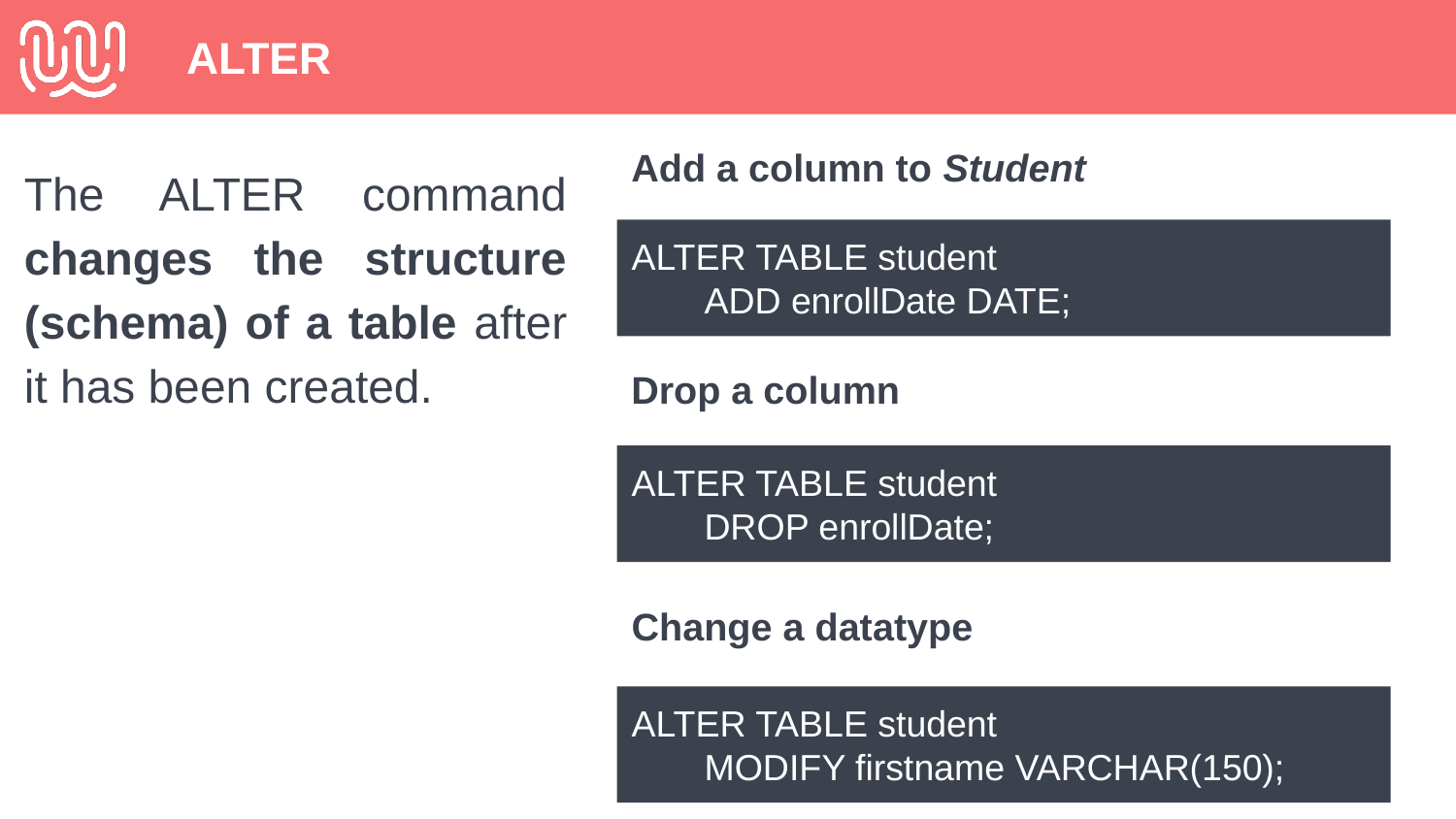

# ALTER
Add a column to Student
ALTER TABLE student
ADD enrollDate DATE;
The ALTER command changes the structure (schema) of a table after it has been created.
Drop a column
ALTER TABLE student
DROP enrollDate;
Change a datatype
ALTER TABLE student
MODIFY firstname VARCHAR(150);